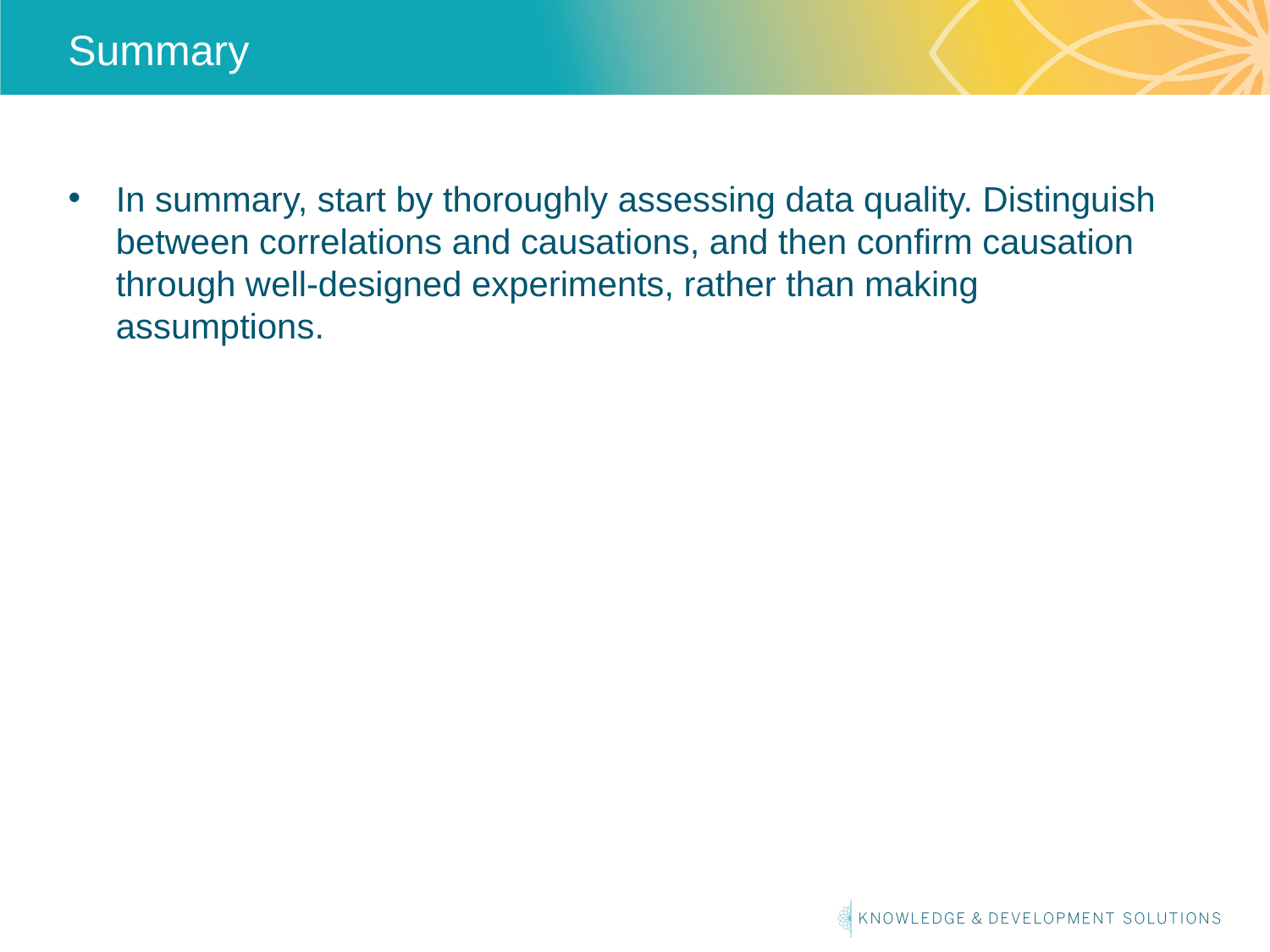

# Summary
In summary, start by thoroughly assessing data quality. Distinguish between correlations and causations, and then confirm causation through well-designed experiments, rather than making assumptions.